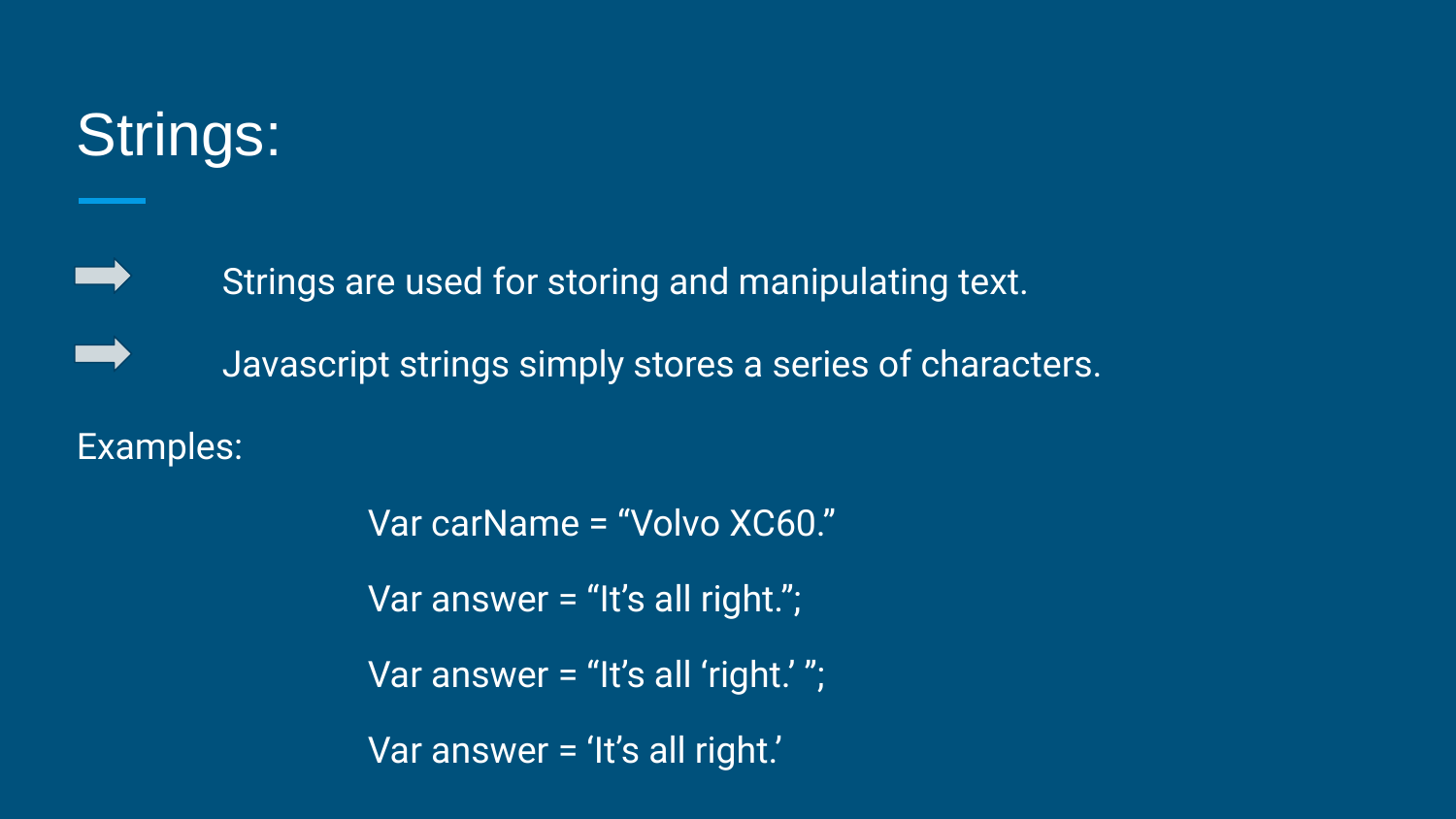

# Strings:
	Strings are used for storing and manipulating text.
	Javascript strings simply stores a series of characters.
Examples:
		Var carName = “Volvo XC60.”
		Var answer = “It’s all right.”;
		Var answer = “It’s all ‘right.’ ”;
		Var answer = ‘It’s all right.’